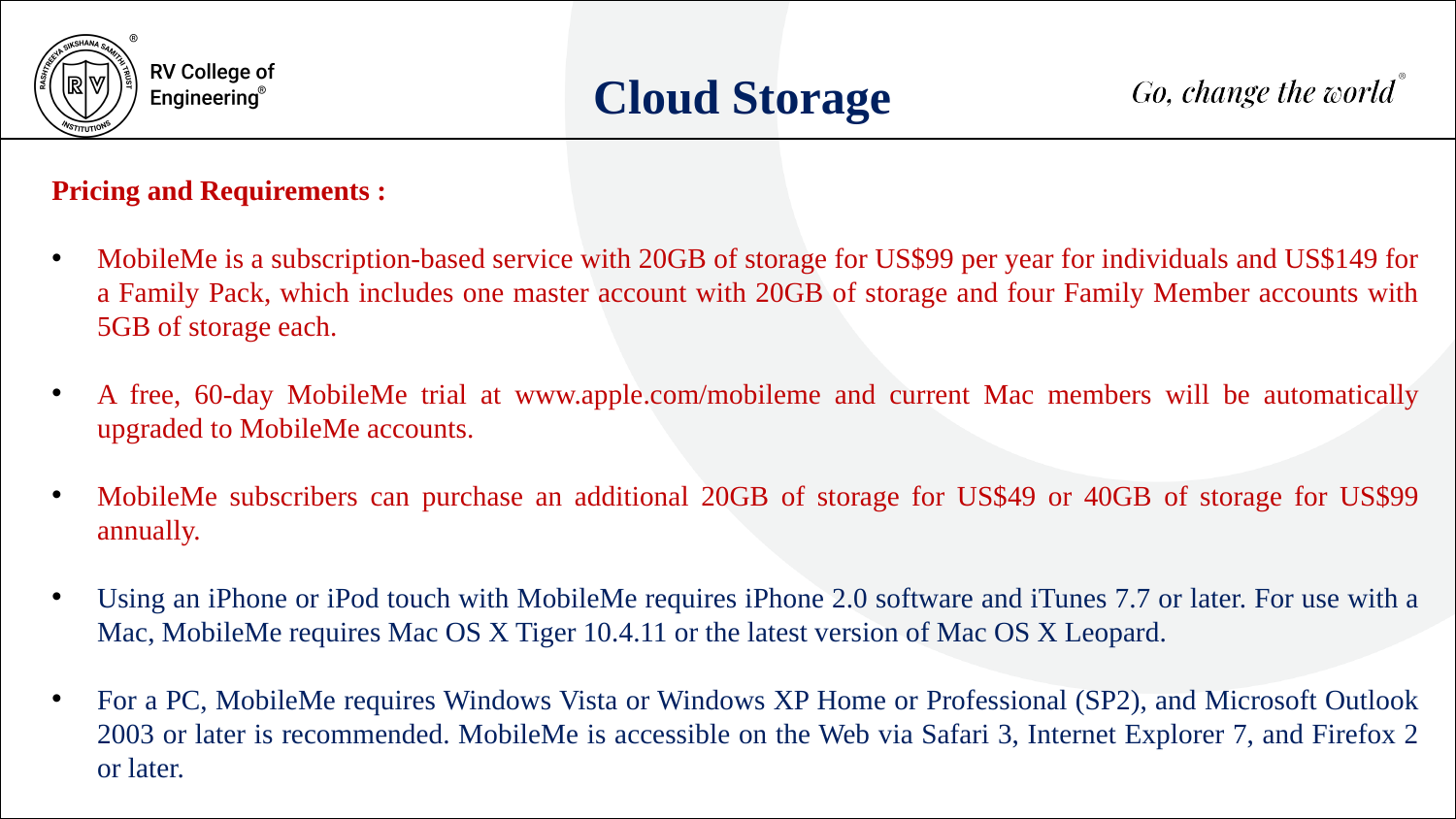

Cloud Storage

Pricing and Requirements :

MobileMe is a subscription-based service with 20GB of storage for US$99 per year for individuals and US$149 for a Family Pack, which includes one master account with 20GB of storage and four Family Member accounts with 5GB of storage each.

A free, 60-day MobileMe trial at www.apple.com/mobileme and current Mac members will be automatically upgraded to MobileMe accounts.

MobileMe subscribers can purchase an additional 20GB of storage for US$49 or 40GB of storage for US$99 annually.

Using an iPhone or iPod touch with MobileMe requires iPhone 2.0 software and iTunes 7.7 or later. For use with a Mac, MobileMe requires Mac OS X Tiger 10.4.11 or the latest version of Mac OS X Leopard.

For a PC, MobileMe requires Windows Vista or Windows XP Home or Professional (SP2), and Microsoft Outlook 2003 or later is recommended. MobileMe is accessible on the Web via Safari 3, Internet Explorer 7, and Firefox 2 or later.